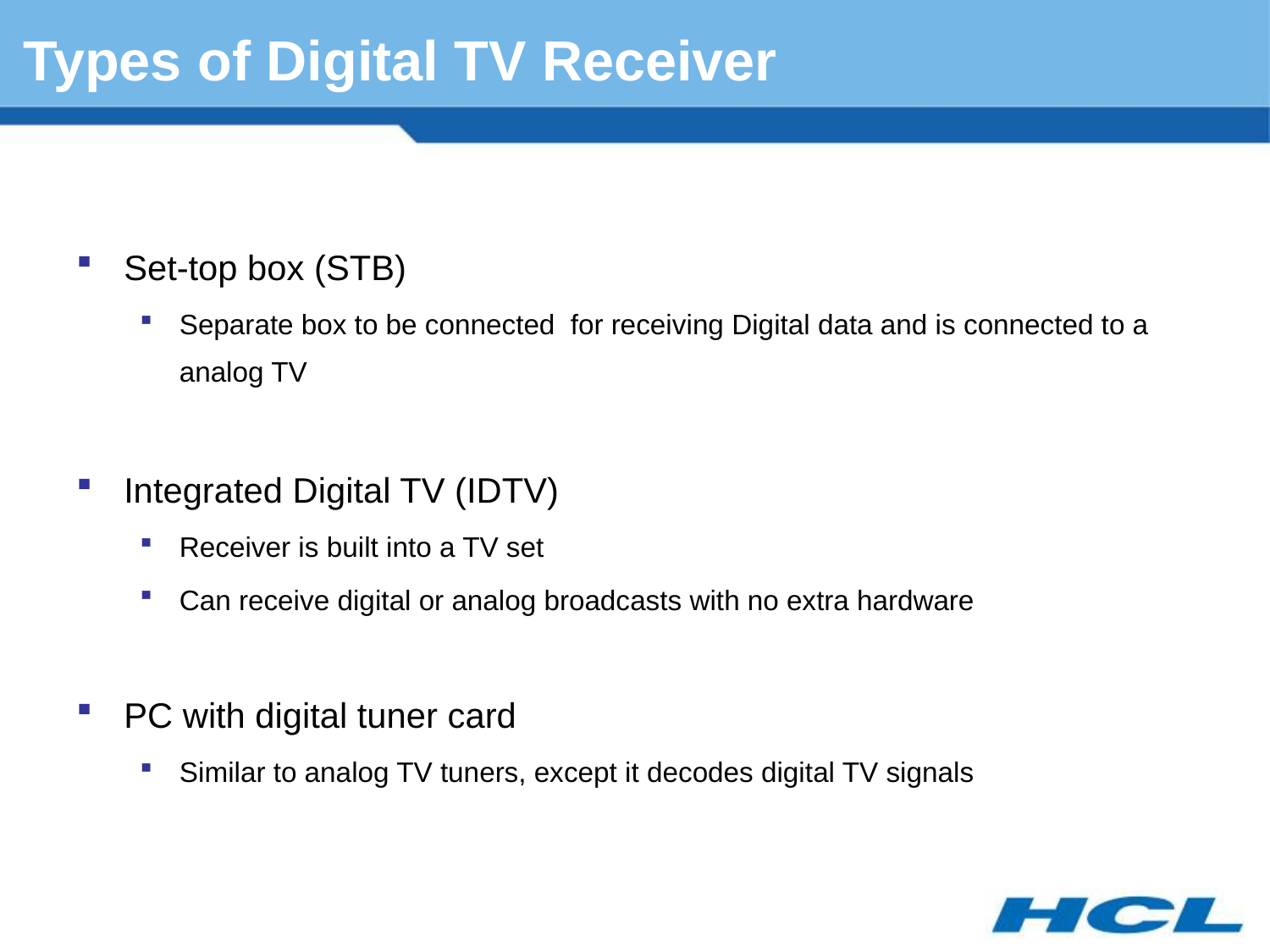

# Types of Digital TV Receiver
Set-top box (STB)
Separate box to be connected  for receiving Digital data and is connected to a analog TV

Integrated Digital TV (IDTV)
Receiver is built into a TV set
Can receive digital or analog broadcasts with no extra hardware

PC with digital tuner card
Similar to analog TV tuners, except it decodes digital TV signals